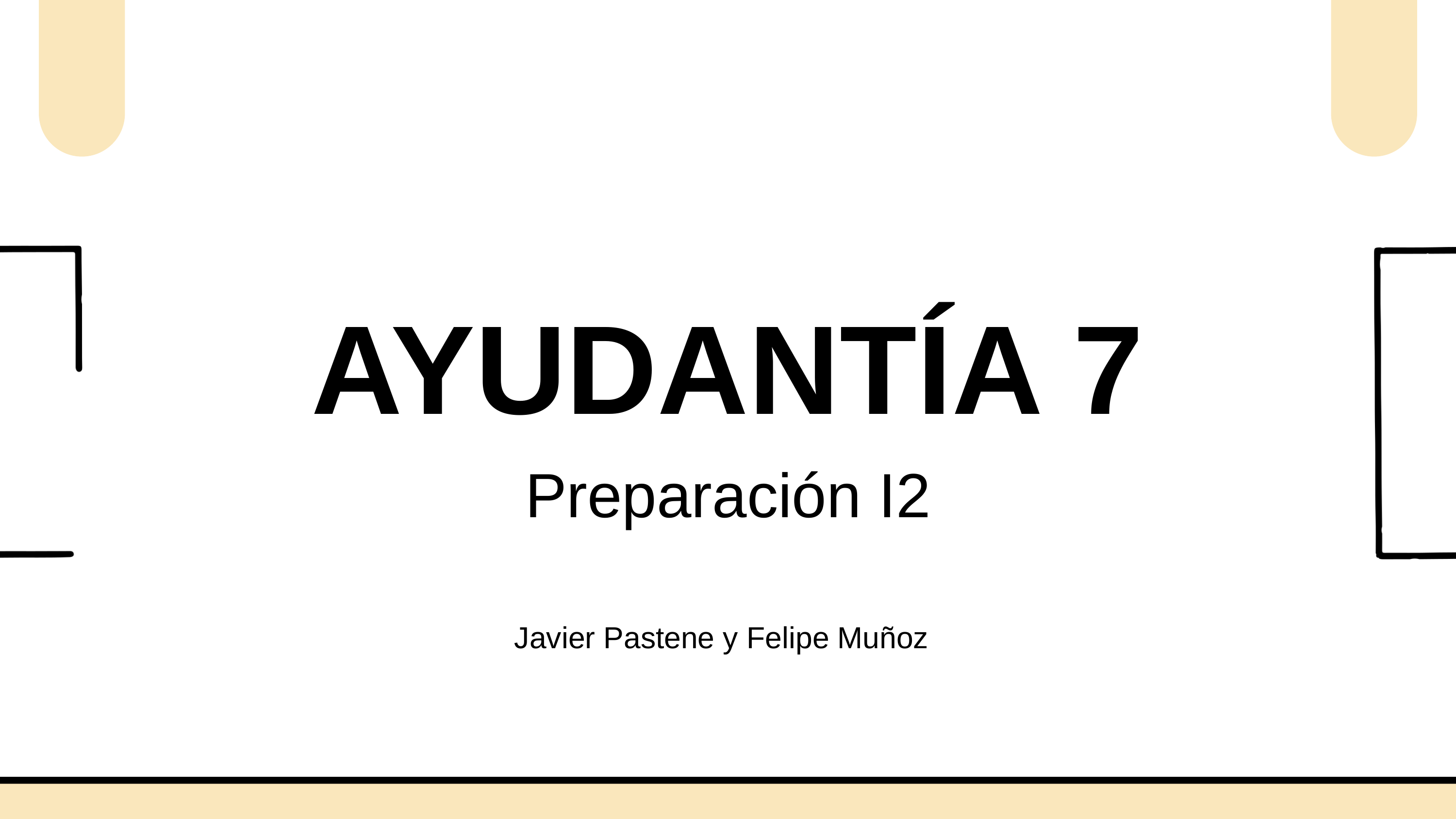

AYUDANTÍA 7
Preparación I2
Javier Pastene y Felipe Muñoz